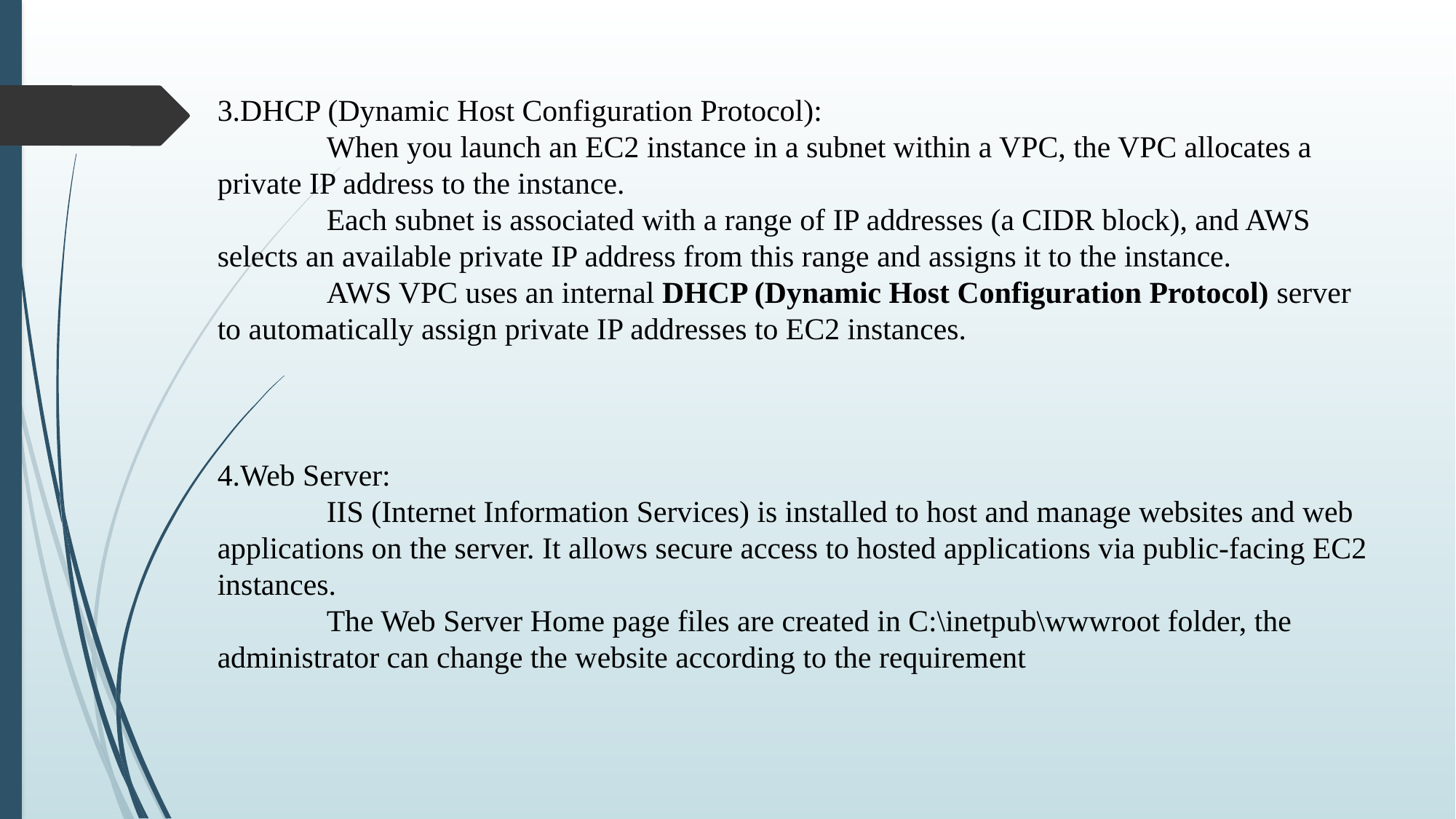

# 3.DHCP (Dynamic Host Configuration Protocol): When you launch an EC2 instance in a subnet within a VPC, the VPC allocates a private IP address to the instance. Each subnet is associated with a range of IP addresses (a CIDR block), and AWS selects an available private IP address from this range and assigns it to the instance. AWS VPC uses an internal DHCP (Dynamic Host Configuration Protocol) server to automatically assign private IP addresses to EC2 instances. 4.Web Server: IIS (Internet Information Services) is installed to host and manage websites and web applications on the server. It allows secure access to hosted applications via public-facing EC2 instances. The Web Server Home page files are created in C:\inetpub\wwwroot folder, the administrator can change the website according to the requirement